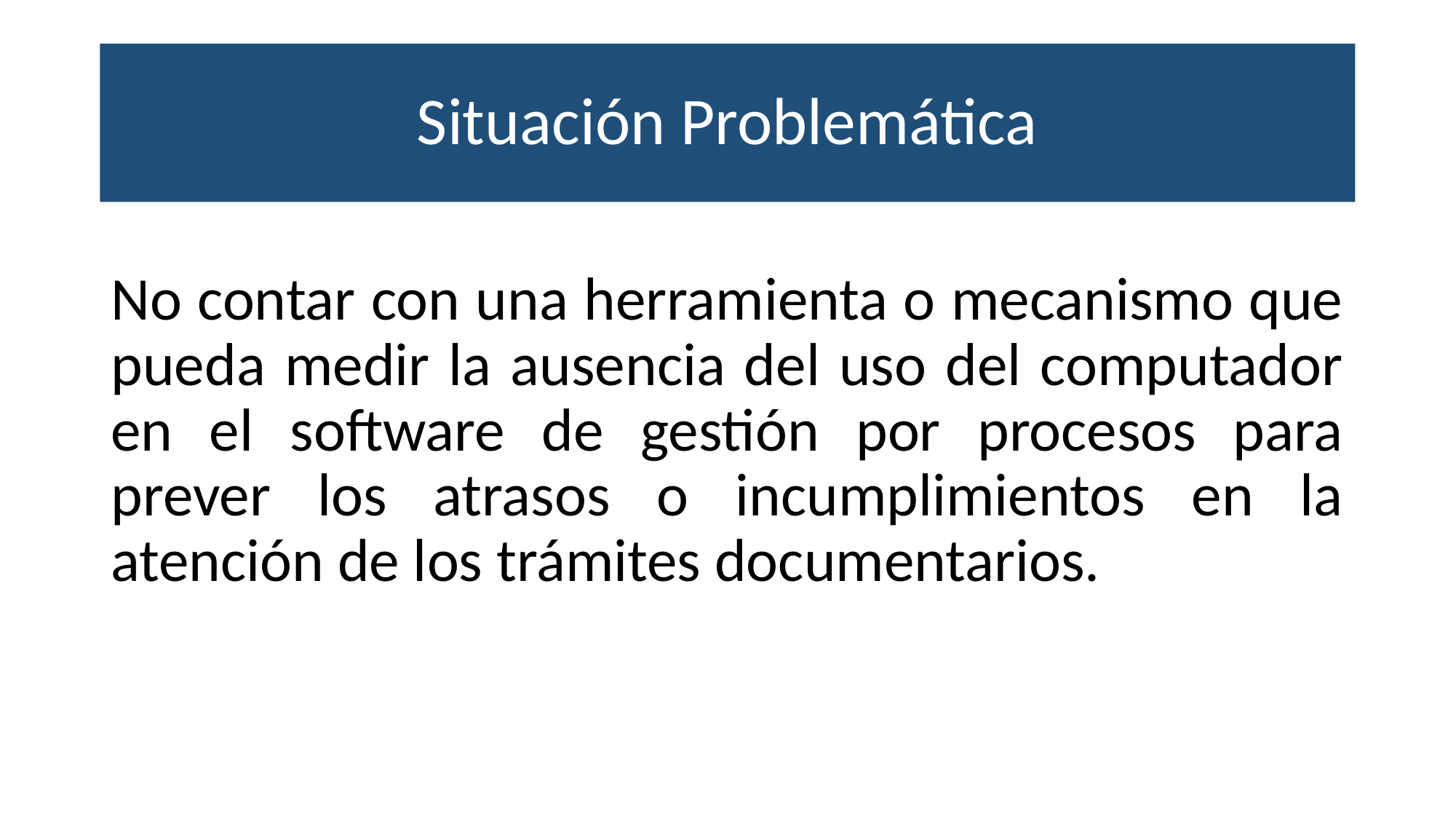

# Situación Problemática
No contar con una herramienta o mecanismo que pueda medir la ausencia del uso del computador en el software de gestión por procesos para prever los atrasos o incumplimientos en la atención de los trámites documentarios.